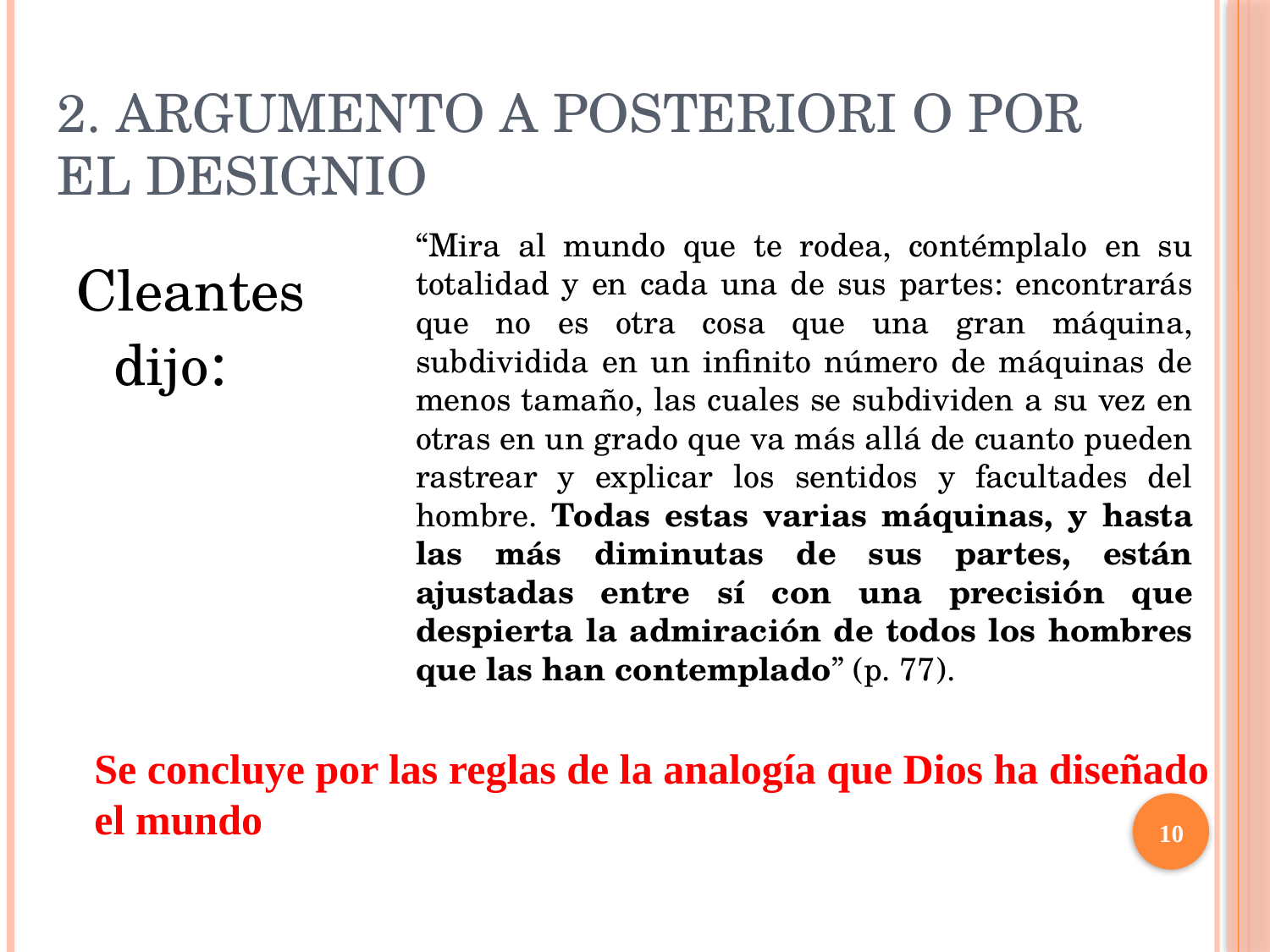

# 2. Argumento a posteriori o por el designio
	“Mira al mundo que te rodea, contémplalo en su totalidad y en cada una de sus partes: encontrarás que no es otra cosa que una gran máquina, subdividida en un infinito número de máquinas de menos tamaño, las cuales se subdividen a su vez en otras en un grado que va más allá de cuanto pueden rastrear y explicar los sentidos y facultades del hombre. Todas estas varias máquinas, y hasta las más diminutas de sus partes, están ajustadas entre sí con una precisión que despierta la admiración de todos los hombres que las han contemplado” (p. 77).

Cleantes dijo:
Se concluye por las reglas de la analogía que Dios ha diseñado el mundo
10